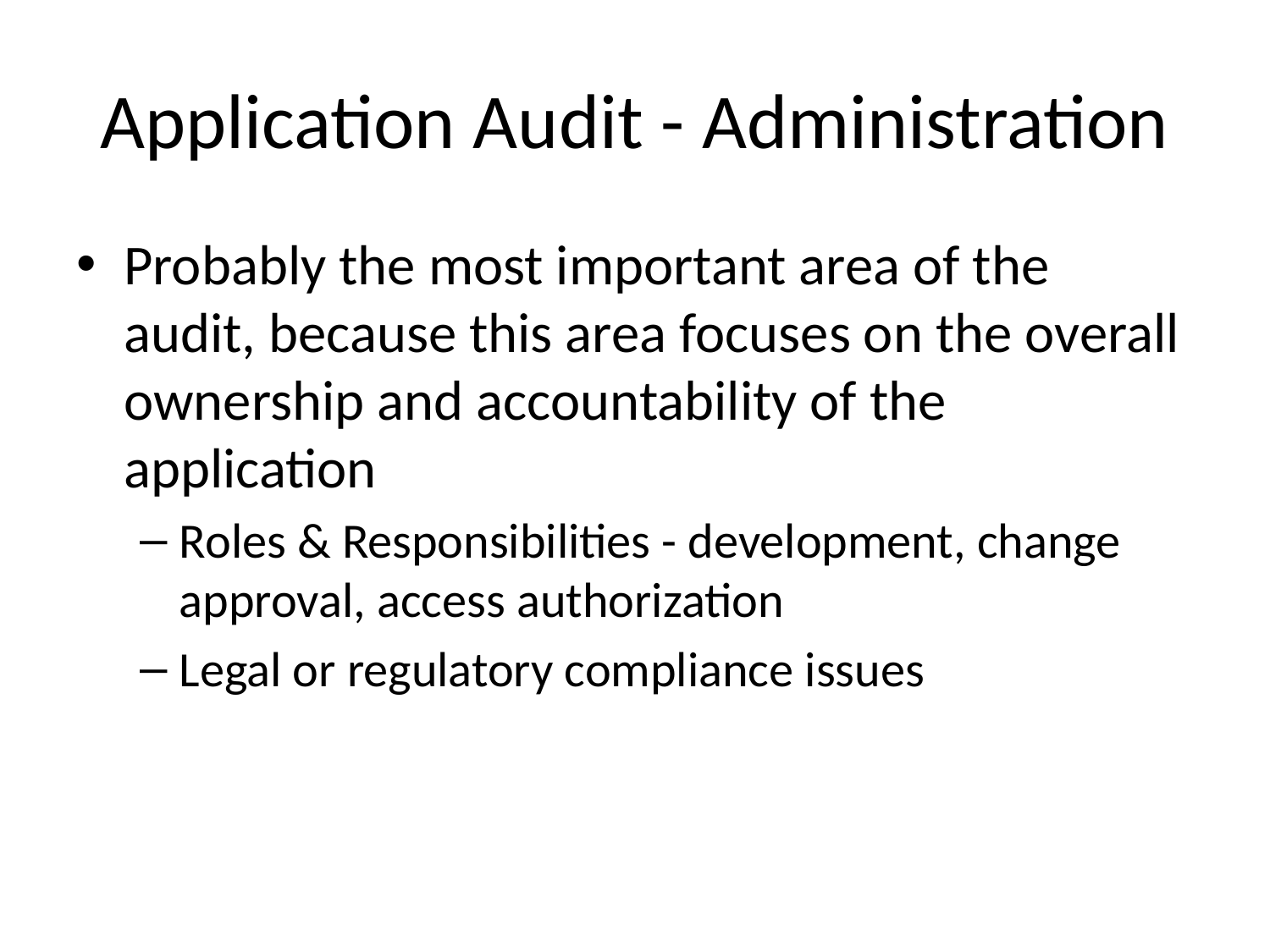

# Application Audit - Administration
Probably the most important area of the audit, because this area focuses on the overall ownership and accountability of the application
Roles & Responsibilities - development, change approval, access authorization
Legal or regulatory compliance issues